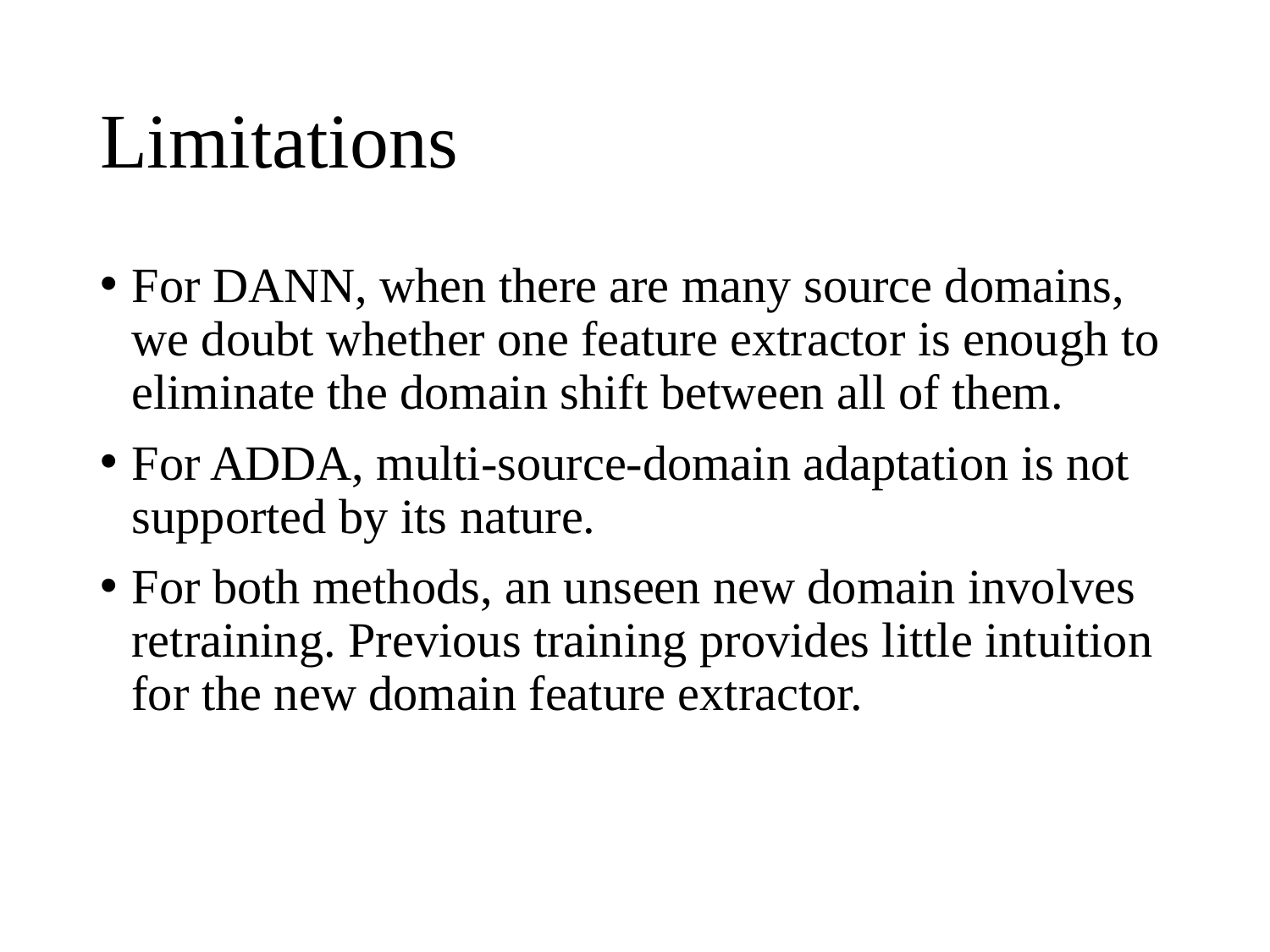

# Limitations
For DANN, when there are many source domains, we doubt whether one feature extractor is enough to eliminate the domain shift between all of them.
For ADDA, multi-source-domain adaptation is not supported by its nature.
For both methods, an unseen new domain involves retraining. Previous training provides little intuition for the new domain feature extractor.